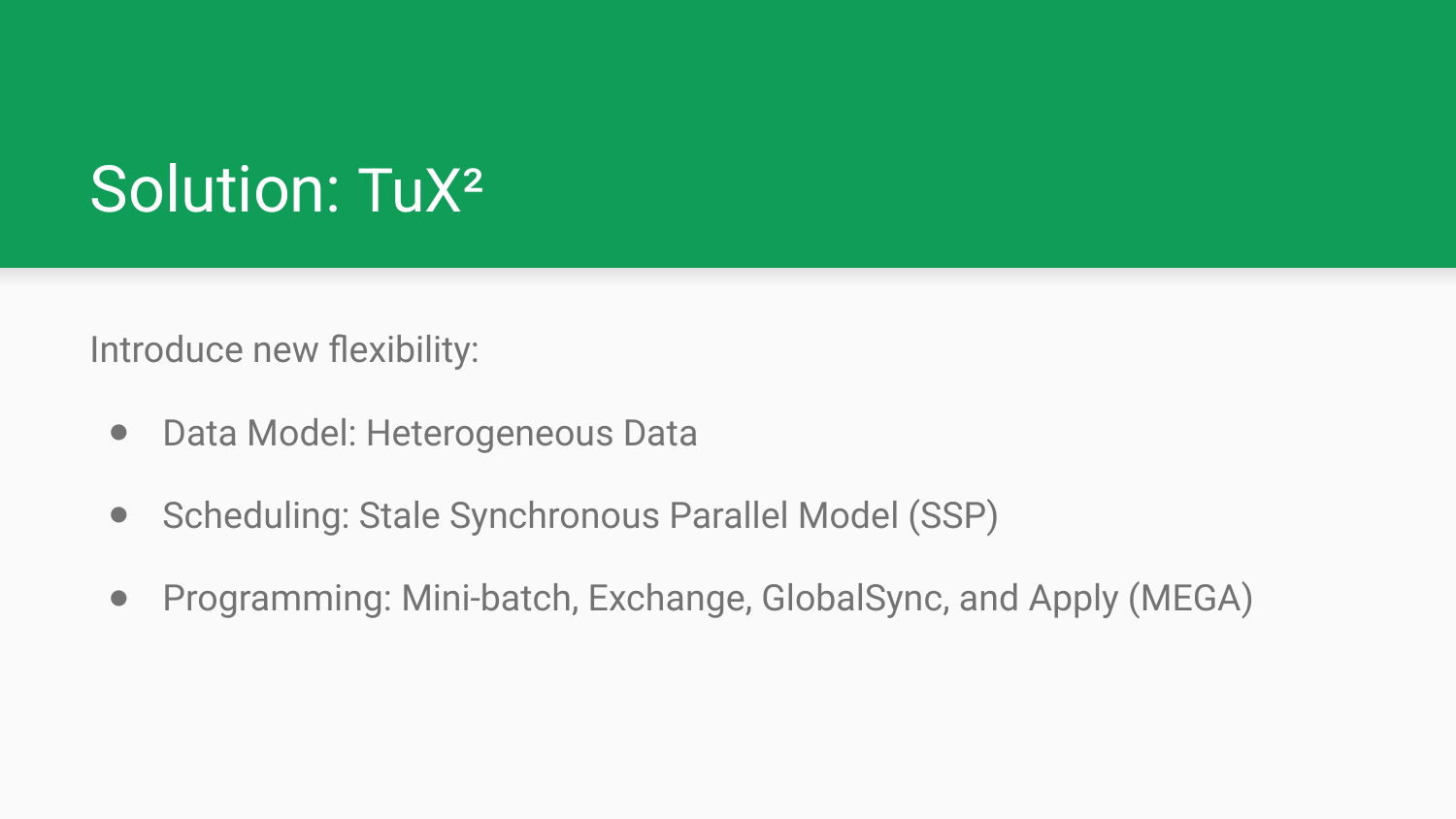

# Solution: TuX²
Introduce new flexibility:
Data Model: Heterogeneous Data
Scheduling: Stale Synchronous Parallel Model (SSP)
Programming: Mini-batch, Exchange, GlobalSync, and Apply (MEGA)